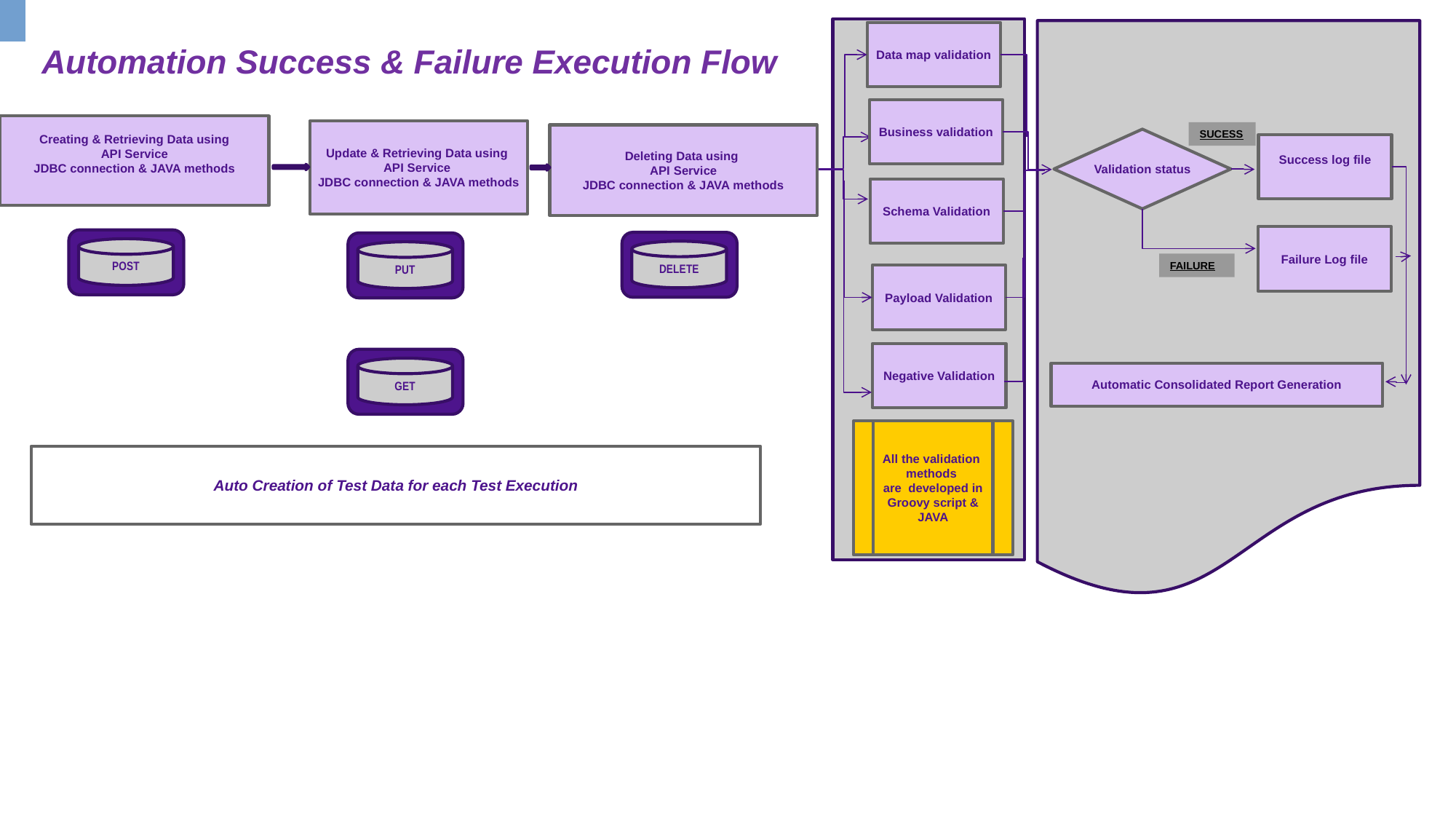

Data map validation
Automation Success & Failure Execution Flow
Business validation
Creating & Retrieving Data using
 API Service
JDBC connection & JAVA methods

Update & Retrieving Data using
API Service
JDBC connection & JAVA methods
SUCESS
Deleting Data using
API Service
JDBC connection & JAVA methods
Validation status
Success log file

Schema Validation
Failure Log file

POST
DELETE
PUT
FAILURE
Payload Validation
Negative Validation

GET
Automatic Consolidated Report Generation
All the validation
methods
are  developed in
 Groovy script &
JAVA
Auto Creation of Test Data for each Test Execution